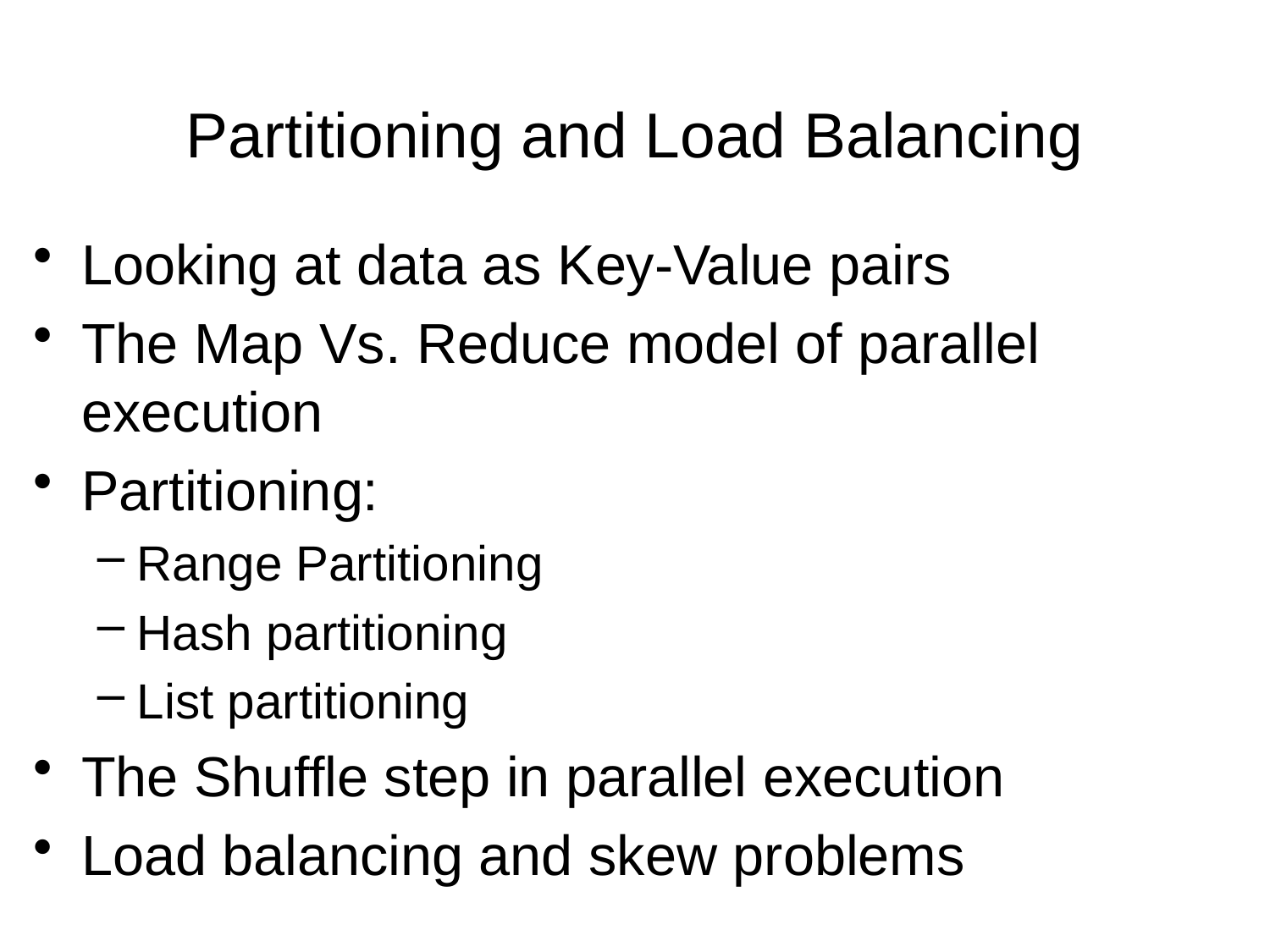

# Partitioning and Load Balancing
Looking at data as Key-Value pairs
The Map Vs. Reduce model of parallel execution
Partitioning:
Range Partitioning
Hash partitioning
List partitioning
The Shuffle step in parallel execution
Load balancing and skew problems